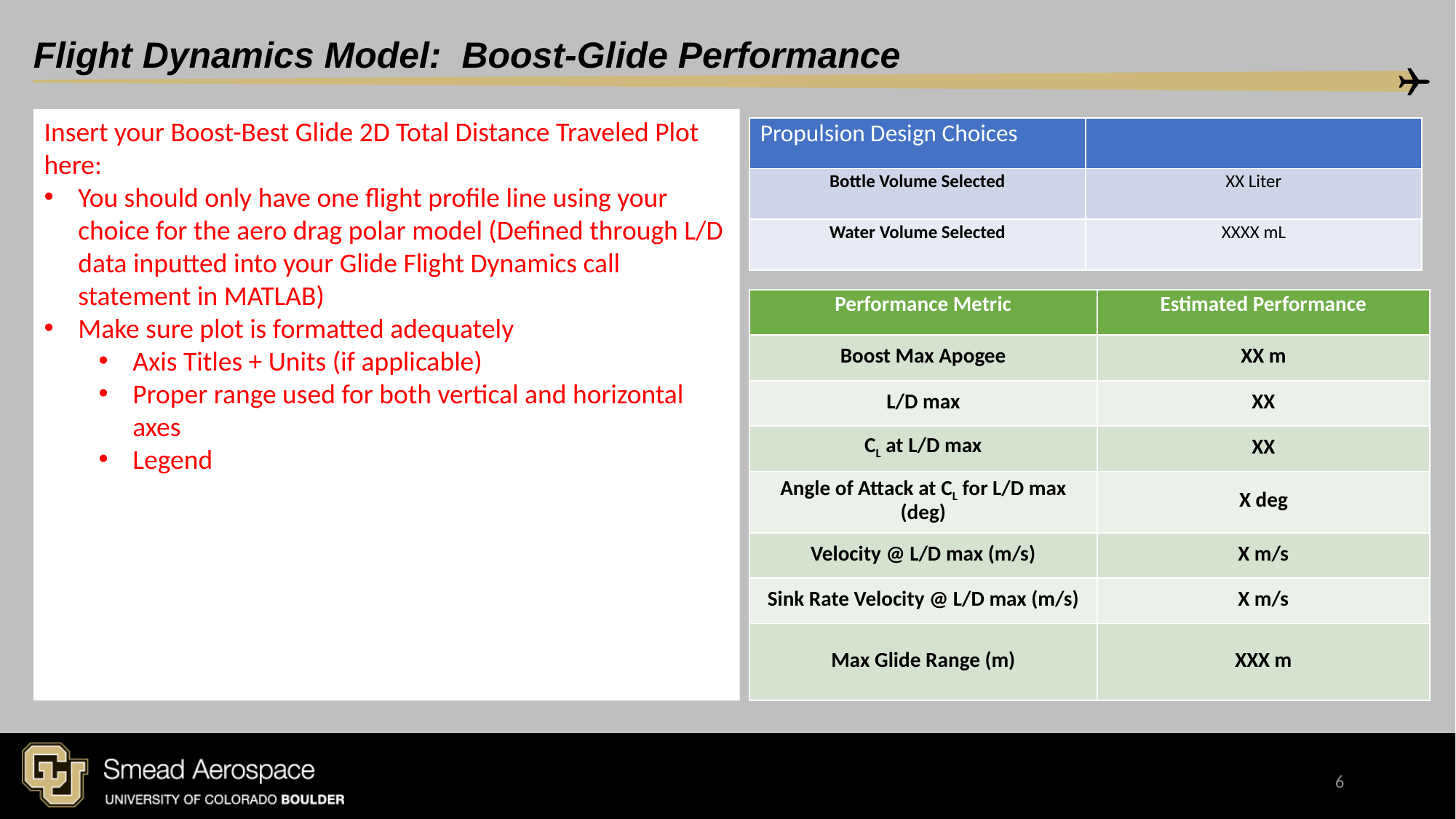

# Flight Dynamics Model:  Boost-Glide Performance
Insert your Boost-Best Glide 2D Total Distance Traveled Plot here:
You should only have one flight profile line using your choice for the aero drag polar model (Defined through L/D data inputted into your Glide Flight Dynamics call statement in MATLAB)
Make sure plot is formatted adequately
Axis Titles + Units (if applicable)
Proper range used for both vertical and horizontal axes
Legend

| Propulsion Design Choices |  |
| --- | --- |
| Bottle Volume Selected | XX Liter |
| Water Volume Selected | XXXX mL |
| Performance Metric | Estimated Performance |
| --- | --- |
| Boost Max Apogee | XX m |
| L/D max | XX |
| CL at L/D max | XX |
| Angle of Attack at CL for L/D max (deg) | X deg |
| Velocity @ L/D max (m/s) | X m/s |
| Sink Rate Velocity @ L/D max (m/s) | X m/s |
| Max Glide Range (m) | XXX m |
6